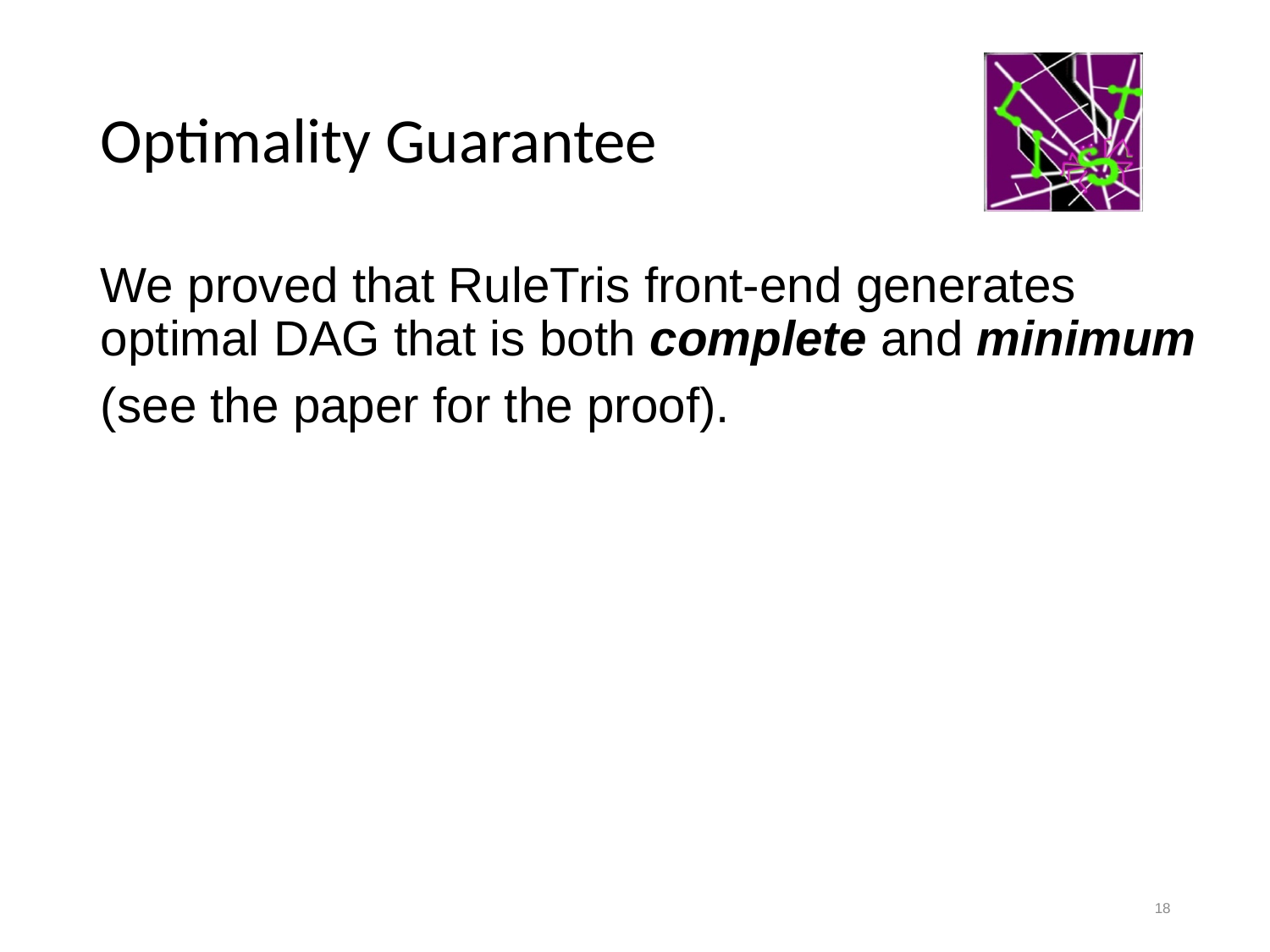

# Optimality Guarantee
We proved that RuleTris front-end generates optimal DAG that is both complete and minimum
(see the paper for the proof).
18